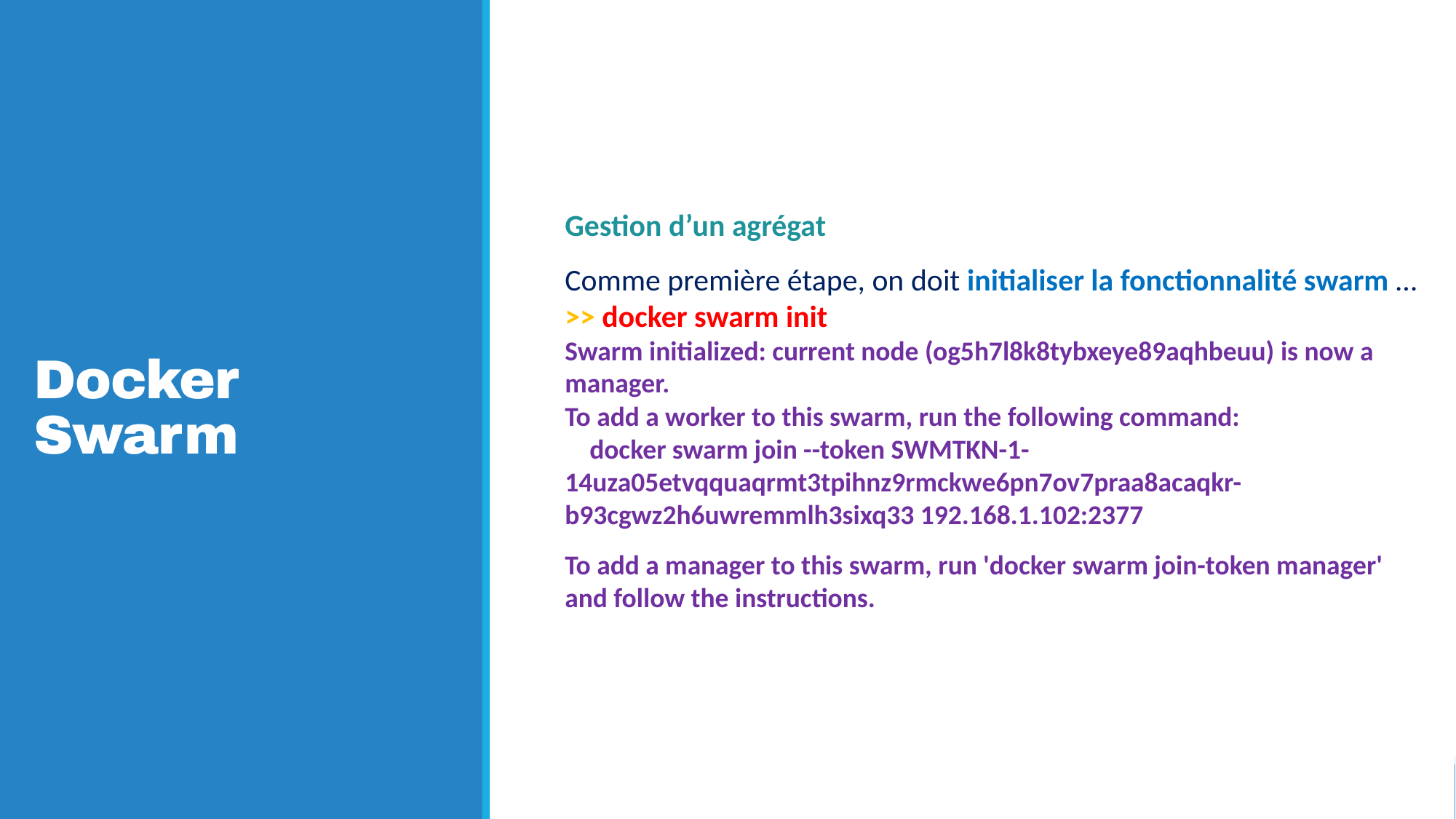

# Docker Swarm
Gestion d’un agrégat
Comme première étape, on doit initialiser la fonctionnalité swarm …
>> docker swarm init
Swarm initialized: current node (og5h7l8k8tybxeye89aqhbeuu) is now a manager.
To add a worker to this swarm, run the following command:
    docker swarm join --token SWMTKN-1-14uza05etvqquaqrmt3tpihnz9rmckwe6pn7ov7praa8acaqkr-b93cgwz2h6uwremmlh3sixq33 192.168.1.102:2377
To add a manager to this swarm, run 'docker swarm join-token manager' and follow the instructions.